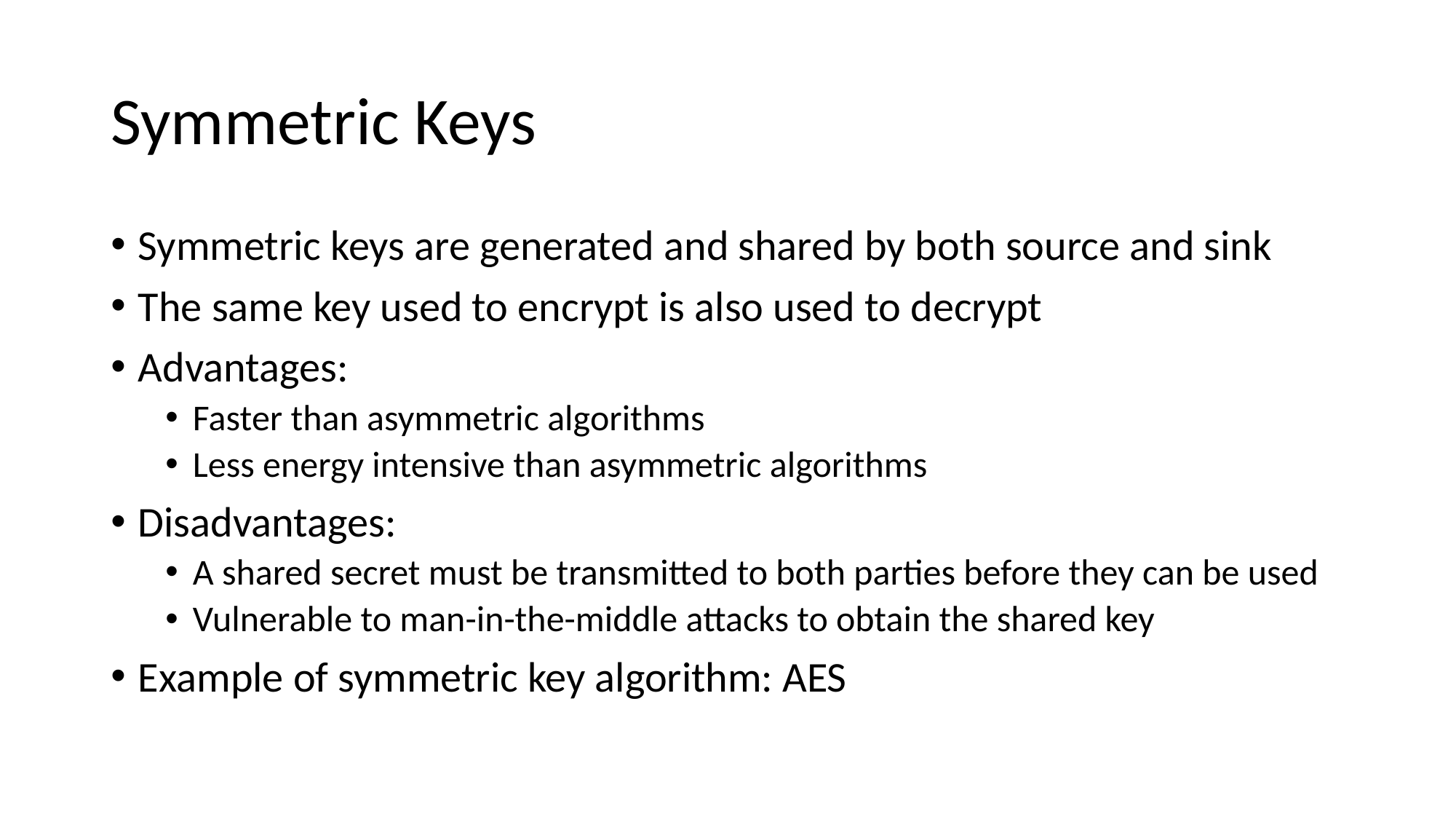

# Symmetric Keys
Symmetric keys are generated and shared by both source and sink
The same key used to encrypt is also used to decrypt
Advantages:
Faster than asymmetric algorithms
Less energy intensive than asymmetric algorithms
Disadvantages:
A shared secret must be transmitted to both parties before they can be used
Vulnerable to man-in-the-middle attacks to obtain the shared key
Example of symmetric key algorithm: AES